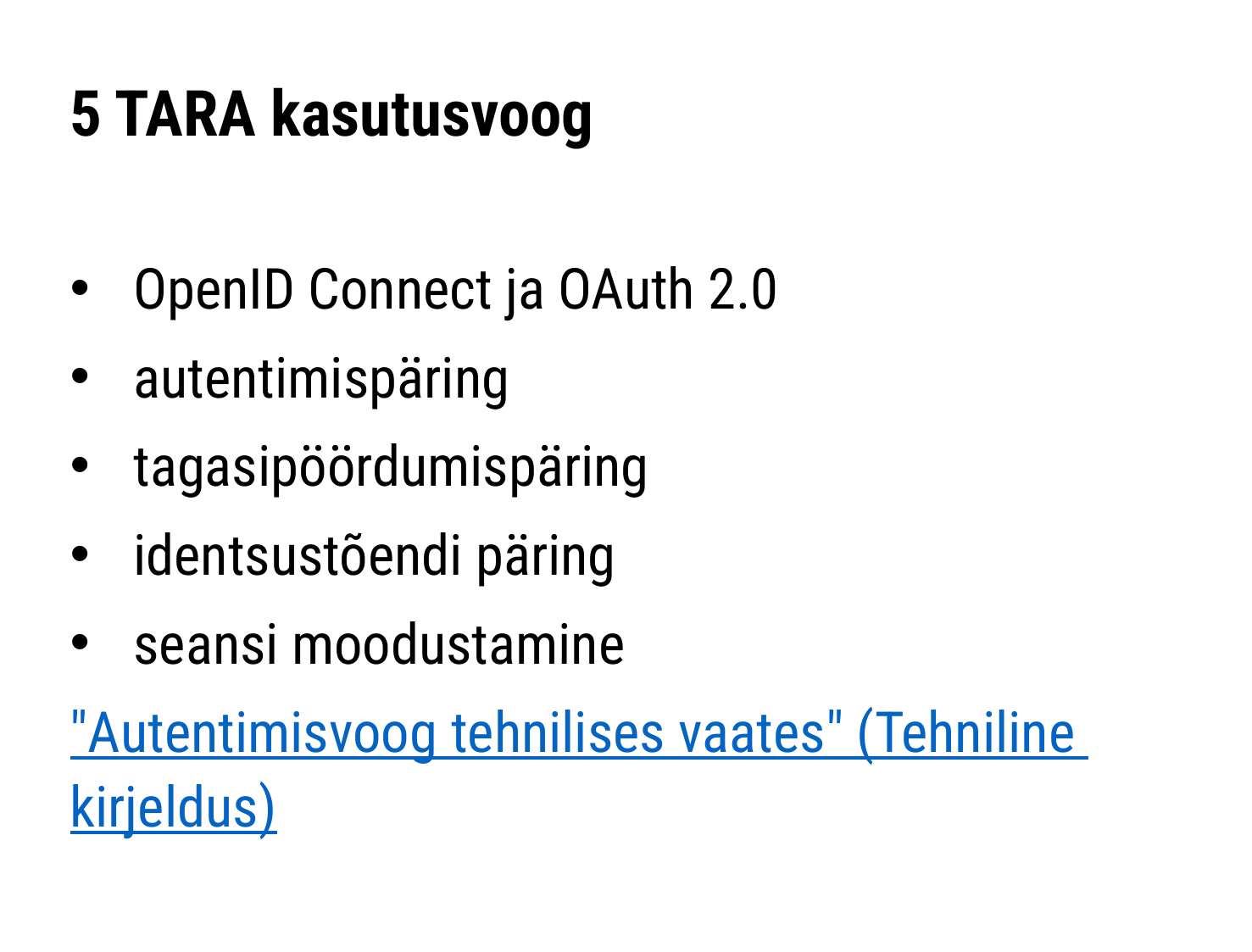

# 5 TARA kasutusvoog
OpenID Connect ja OAuth 2.0
autentimispäring
tagasipöördumispäring
identsustõendi päring
seansi moodustamine
"Autentimisvoog tehnilises vaates" (Tehniline kirjeldus)